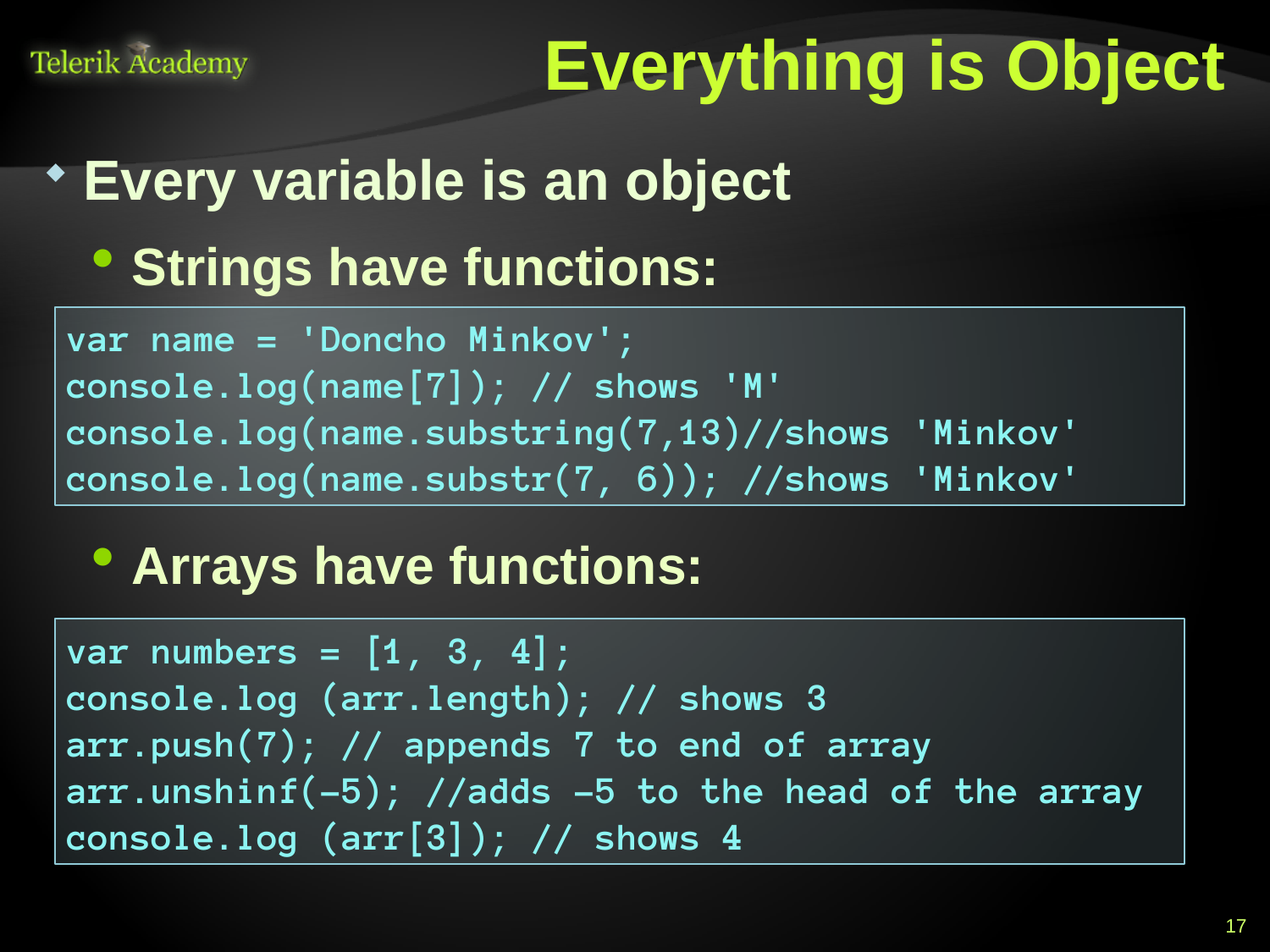

# Everything is Object
Every variable is an object
Strings have functions:
var name = 'Doncho Minkov';
console.log(name[7]); // shows 'M'
console.log(name.substring(7,13)//shows 'Minkov'
console.log(name.substr(7, 6)); //shows 'Minkov'
Arrays have functions:
var numbers = [1, 3, 4];
console.log (arr.length); // shows 3
arr.push(7); // appends 7 to end of array
arr.unshinf(-5); //adds -5 to the head of the array
console.log (arr[3]); // shows 4
17